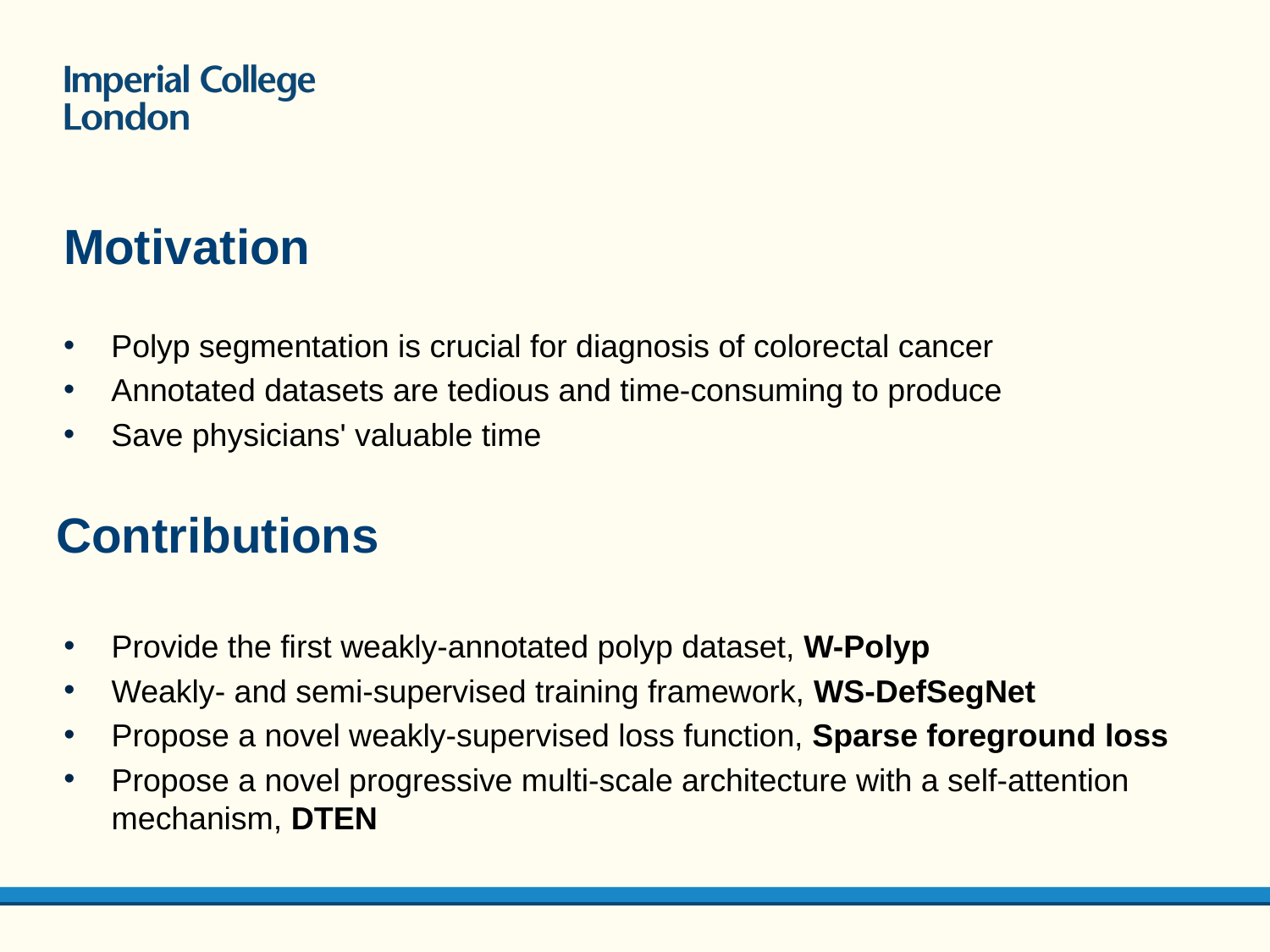

# Motivation
Polyp segmentation is crucial for diagnosis of colorectal cancer
Annotated datasets are tedious and time-consuming to produce
Save physicians' valuable time

Contributions
Provide the first weakly-annotated polyp dataset, W-Polyp
Weakly- and semi-supervised training framework, WS-DefSegNet
Propose a novel weakly-supervised loss function, Sparse foreground loss
Propose a novel progressive multi-scale architecture with a self-attention mechanism, DTEN